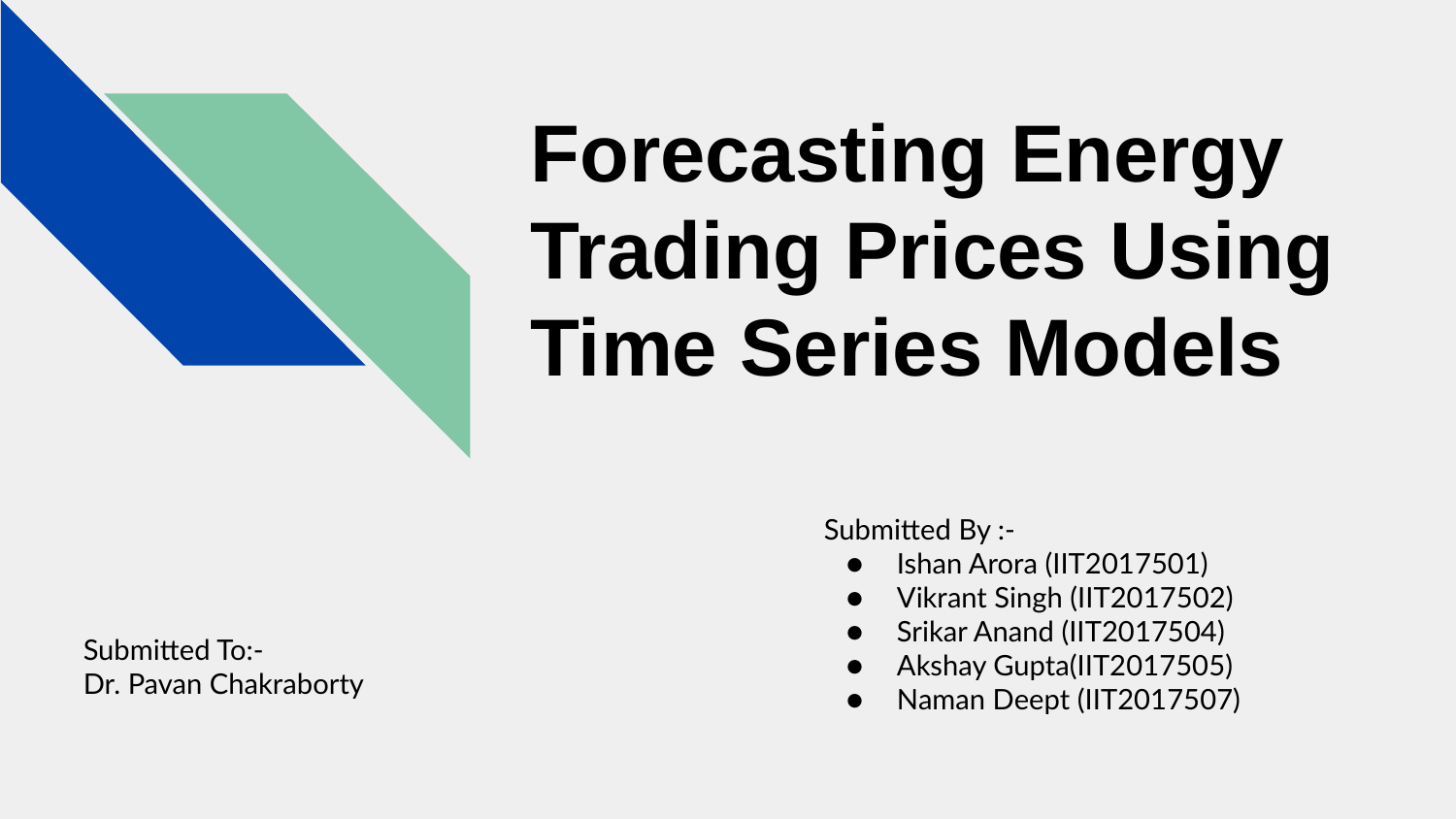

Forecasting Energy Trading Prices Using Time Series Models
Submitted By :-
Ishan Arora (IIT2017501)
Vikrant Singh (IIT2017502)
Srikar Anand (IIT2017504)
Akshay Gupta(IIT2017505)
Naman Deept (IIT2017507)
Submitted To:-
Dr. Pavan Chakraborty